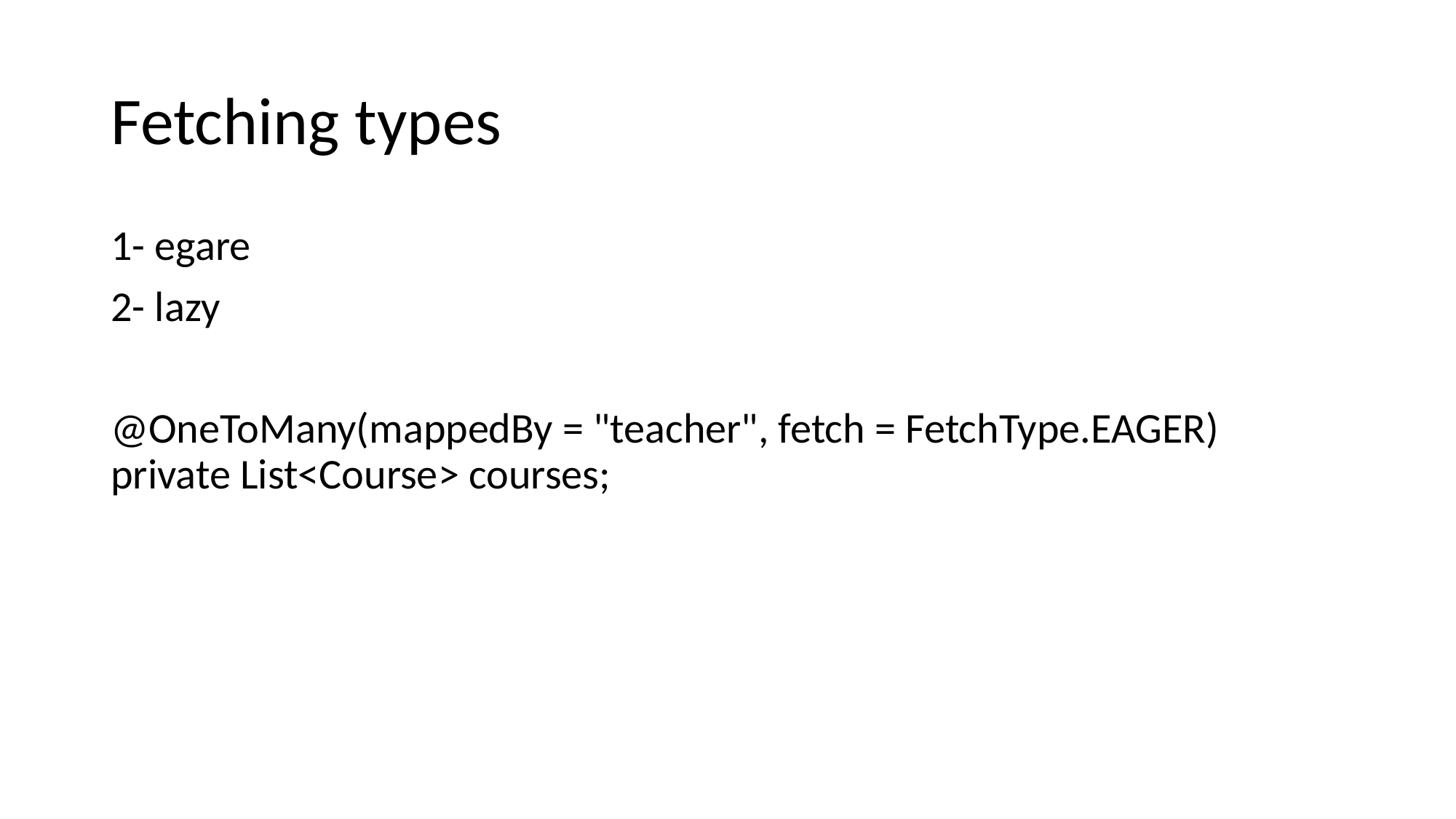

# Fetching types
1- egare
2- lazy

@OneToMany(mappedBy = "teacher", fetch = FetchType.EAGER) private List<Course> courses;